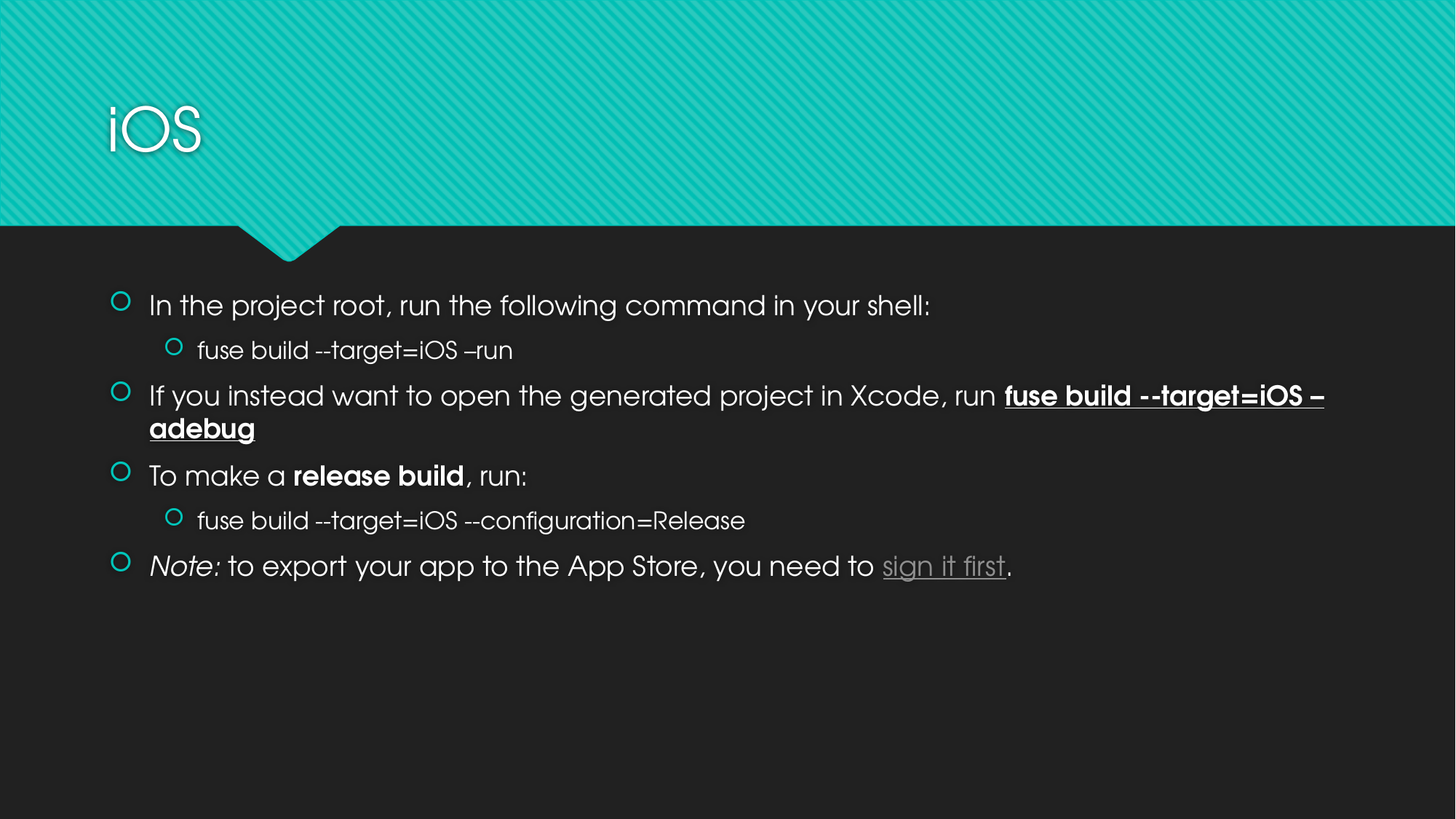

# iOS
In the project root, run the following command in your shell:
fuse build --target=iOS –run
If you instead want to open the generated project in Xcode, run fuse build --target=iOS –adebug
To make a release build, run:
fuse build --target=iOS --configuration=Release
Note: to export your app to the App Store, you need to sign it first.